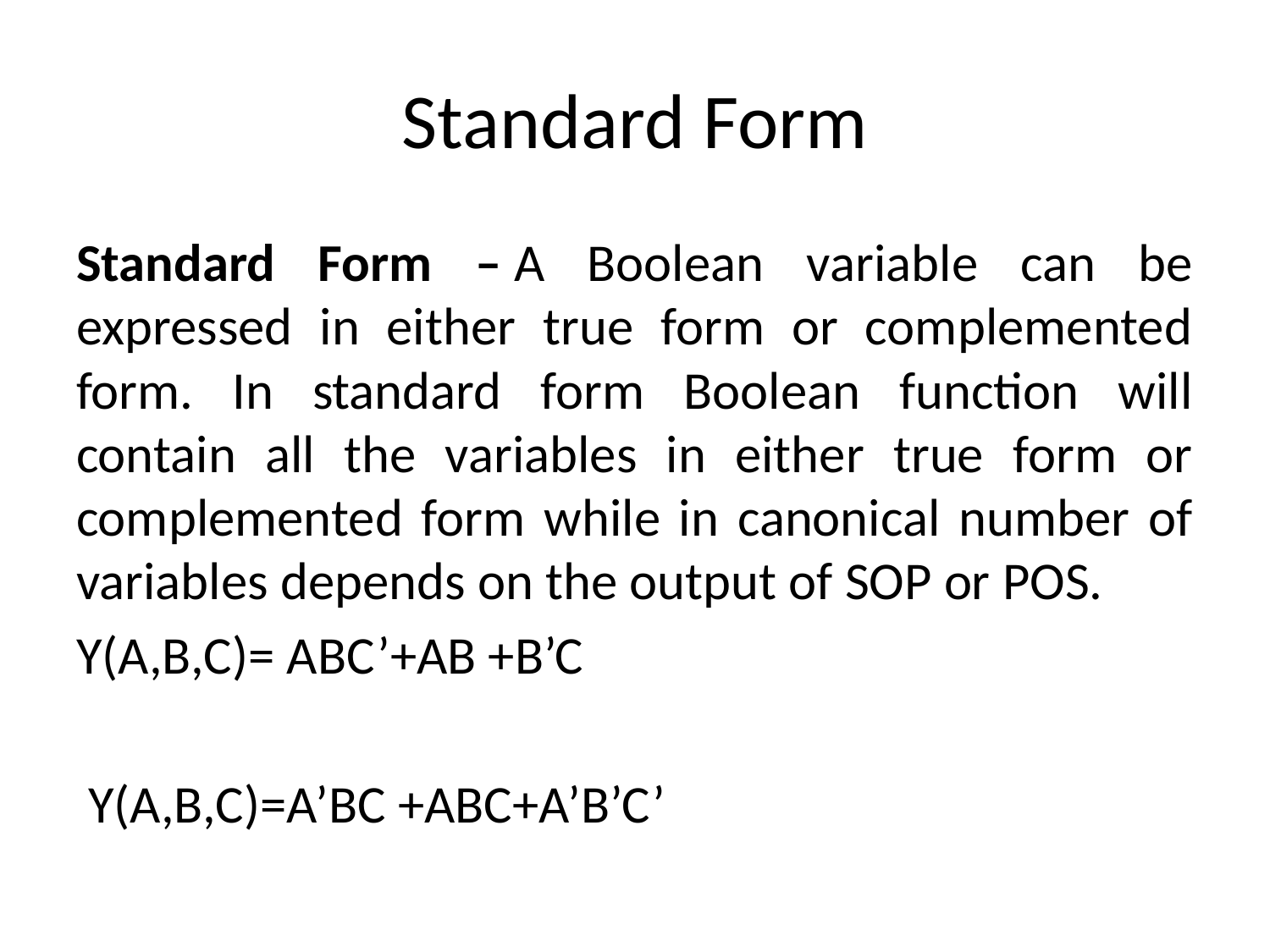

# Standard Form
Standard Form – A Boolean variable can be expressed in either true form or complemented form. In standard form Boolean function will contain all the variables in either true form or complemented form while in canonical number of variables depends on the output of SOP or POS.
Y(A,B,C)= ABC’+AB +B’C

 Y(A,B,C)=A’BC +ABC+A’B’C’